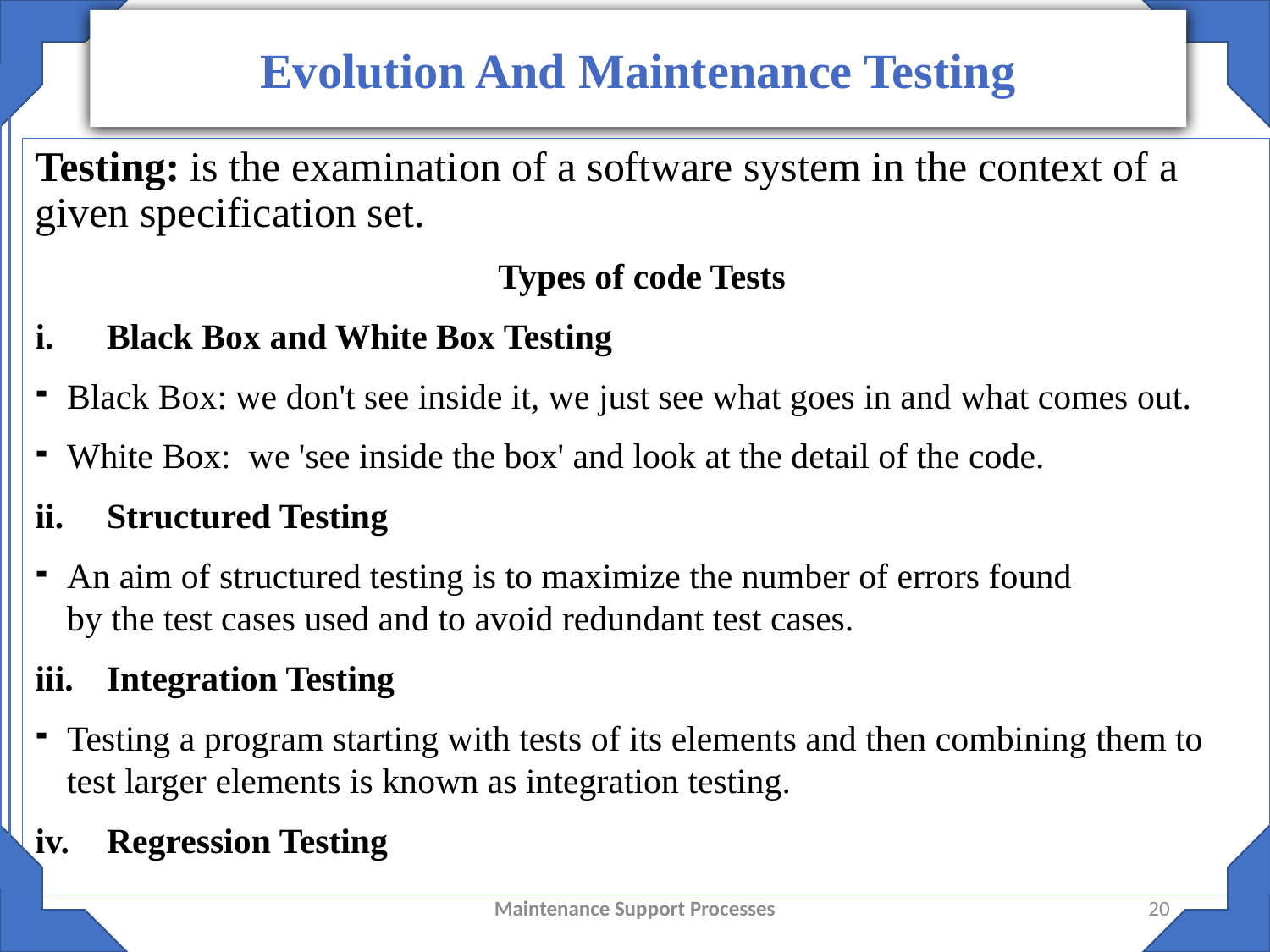

Evolution And Maintenance Testing
Testing: is the examination of a software system in the context of a given specification set.
Types of code Tests
Black Box and White Box Testing
Black Box: we don't see inside it, we just see what goes in and what comes out.
White Box:  we 'see inside the box' and look at the detail of the code.
Structured Testing
An aim of structured testing is to maximize the number of errors found
by the test cases used and to avoid redundant test cases.
Integration Testing
Testing a program starting with tests of its elements and then combining them to test larger elements is known as integration testing.
Regression Testing
Maintenance Support Processes
20